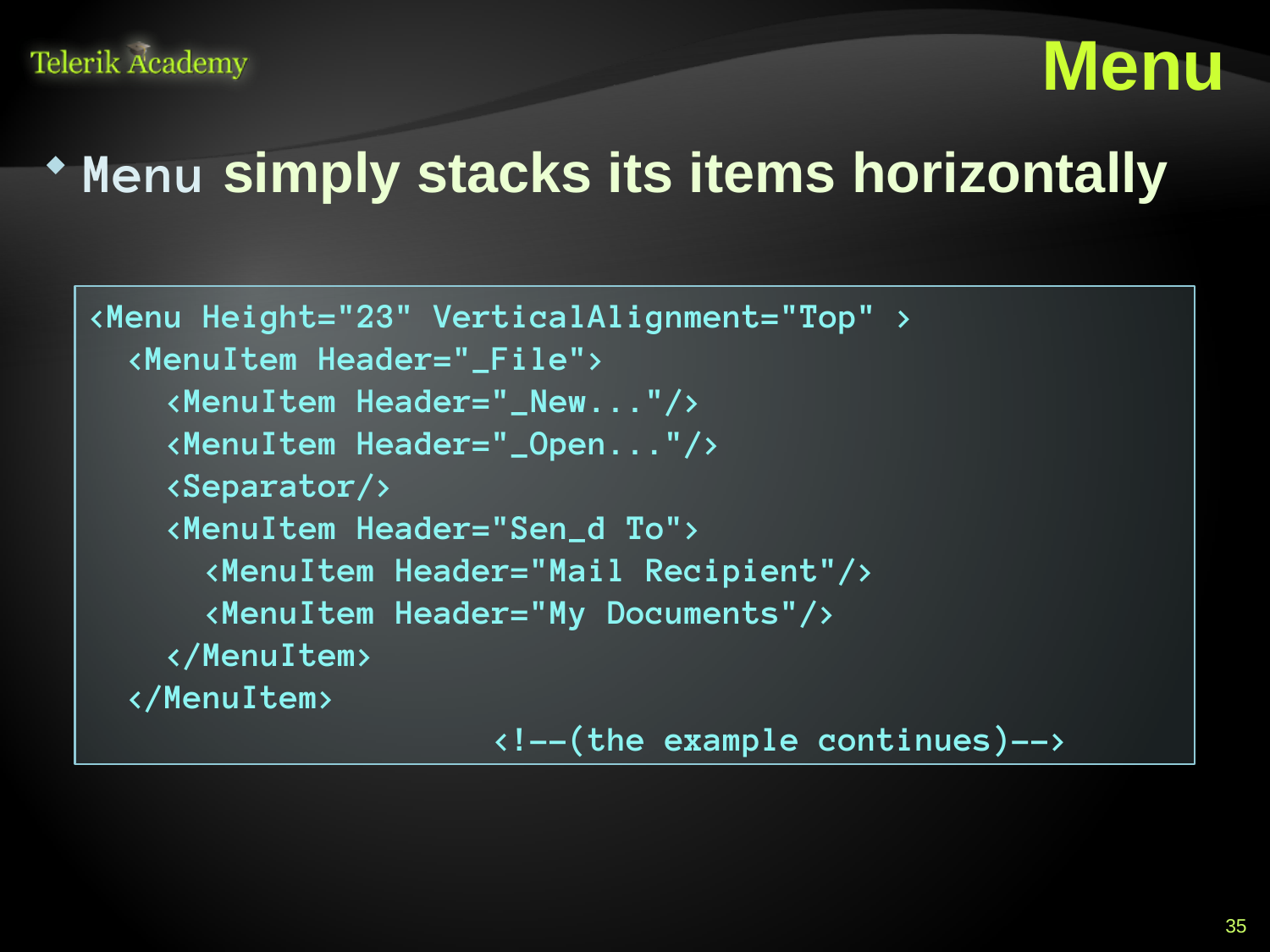

# Menu
Menu simply stacks its items horizontally
<Menu Height="23" VerticalAlignment="Top" >
  <MenuItem Header="_File">
    <MenuItem Header="_New..."/>
    <MenuItem Header="_Open..."/>
    <Separator/>
    <MenuItem Header="Sen_d To">
      <MenuItem Header="Mail Recipient"/>
      <MenuItem Header="My Documents"/>
    </MenuItem>
  </MenuItem>
                     <!--(the example continues)-->
35